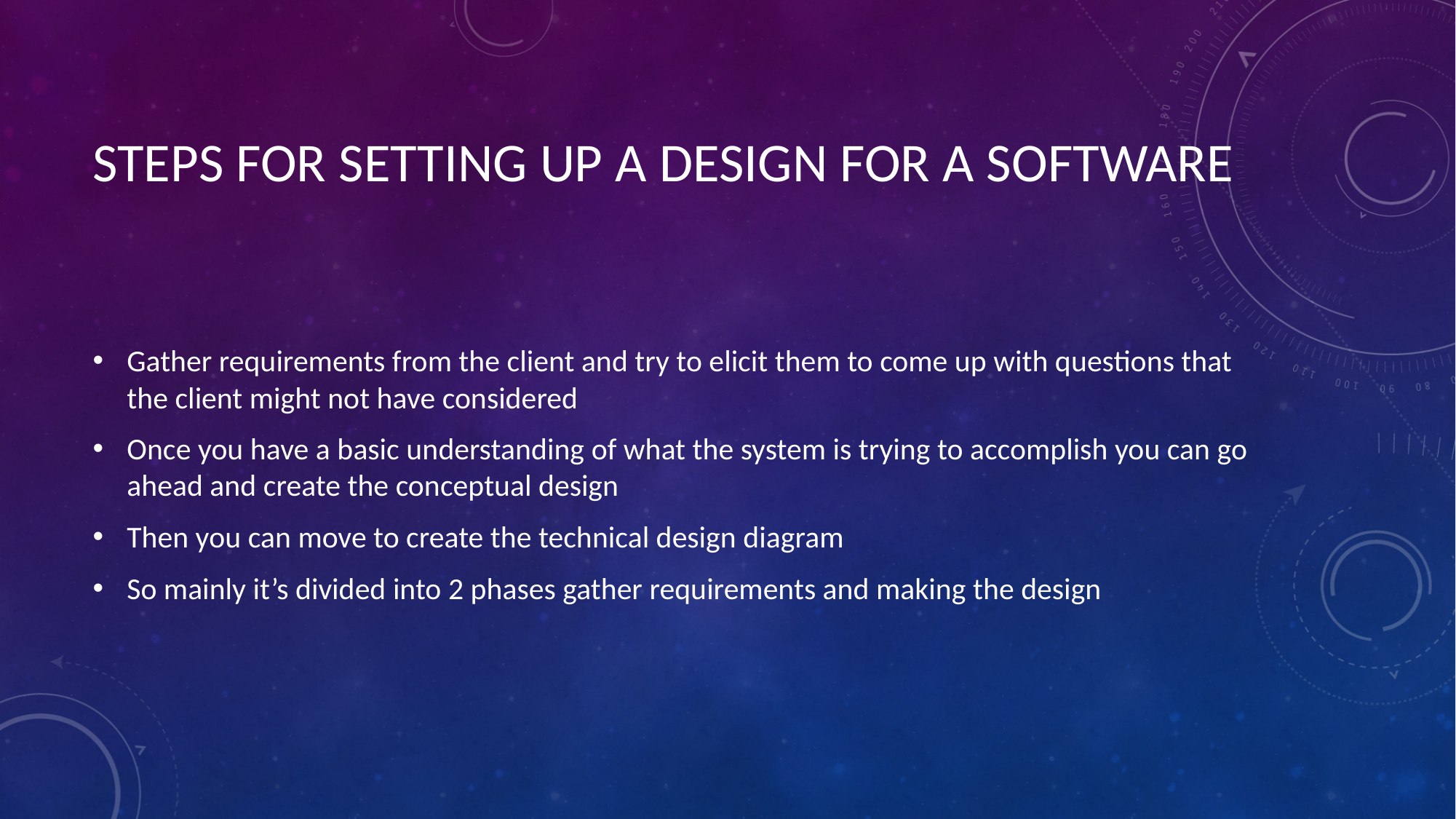

# Steps for setting up a design for a software
Gather requirements from the client and try to elicit them to come up with questions that the client might not have considered
Once you have a basic understanding of what the system is trying to accomplish you can go ahead and create the conceptual design
Then you can move to create the technical design diagram
So mainly it’s divided into 2 phases gather requirements and making the design